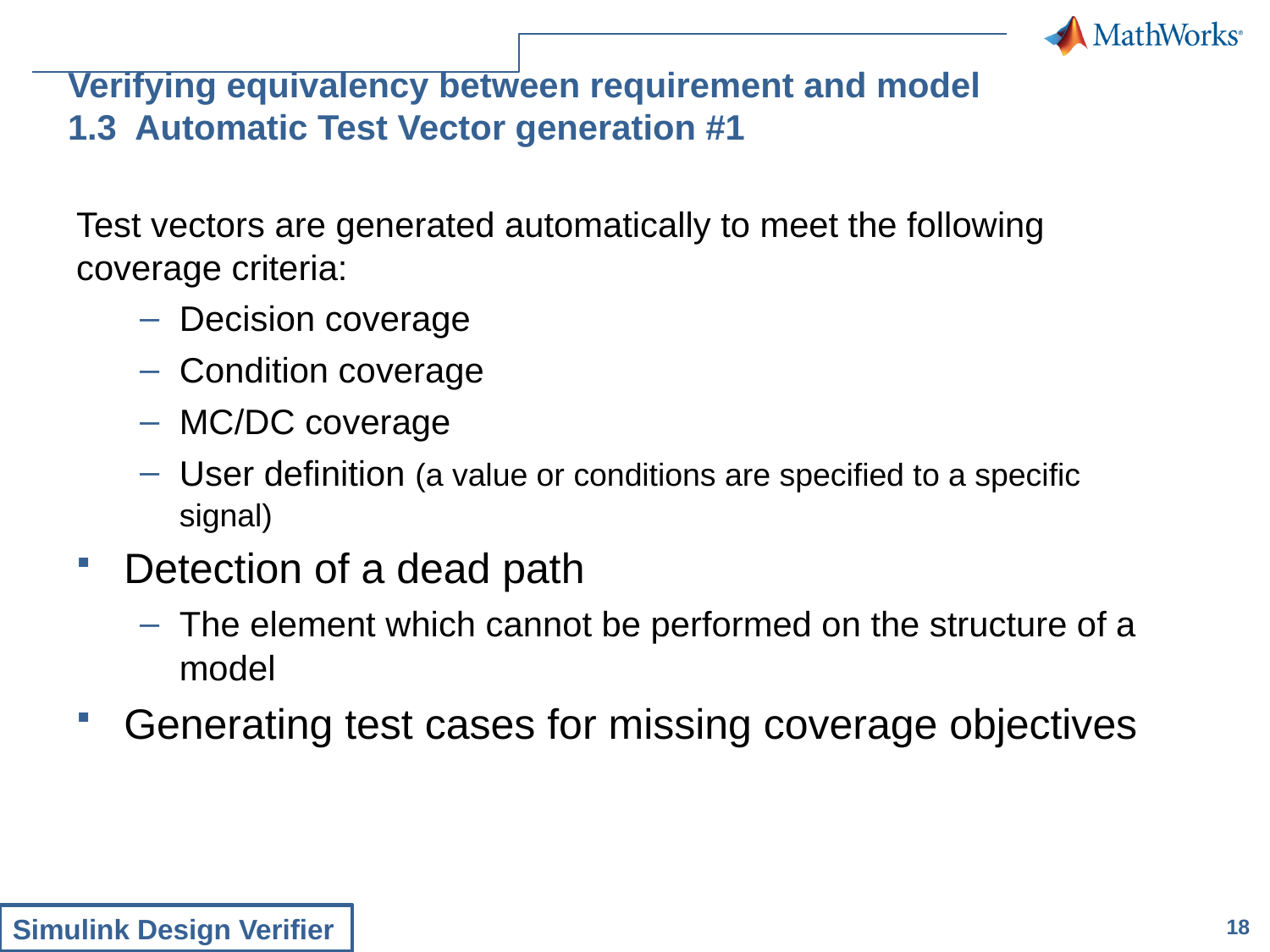

# Verifying equivalency between requirement and model 1.3  Automatic Test Vector generation #1
Test vectors are generated automatically to meet the following coverage criteria:
Decision coverage
Condition coverage
MC/DC coverage
User definition (a value or conditions are specified to a specific signal)
Detection of a dead path
The element which cannot be performed on the structure of a model
Generating test cases for missing coverage objectives
Simulink Design Verifier